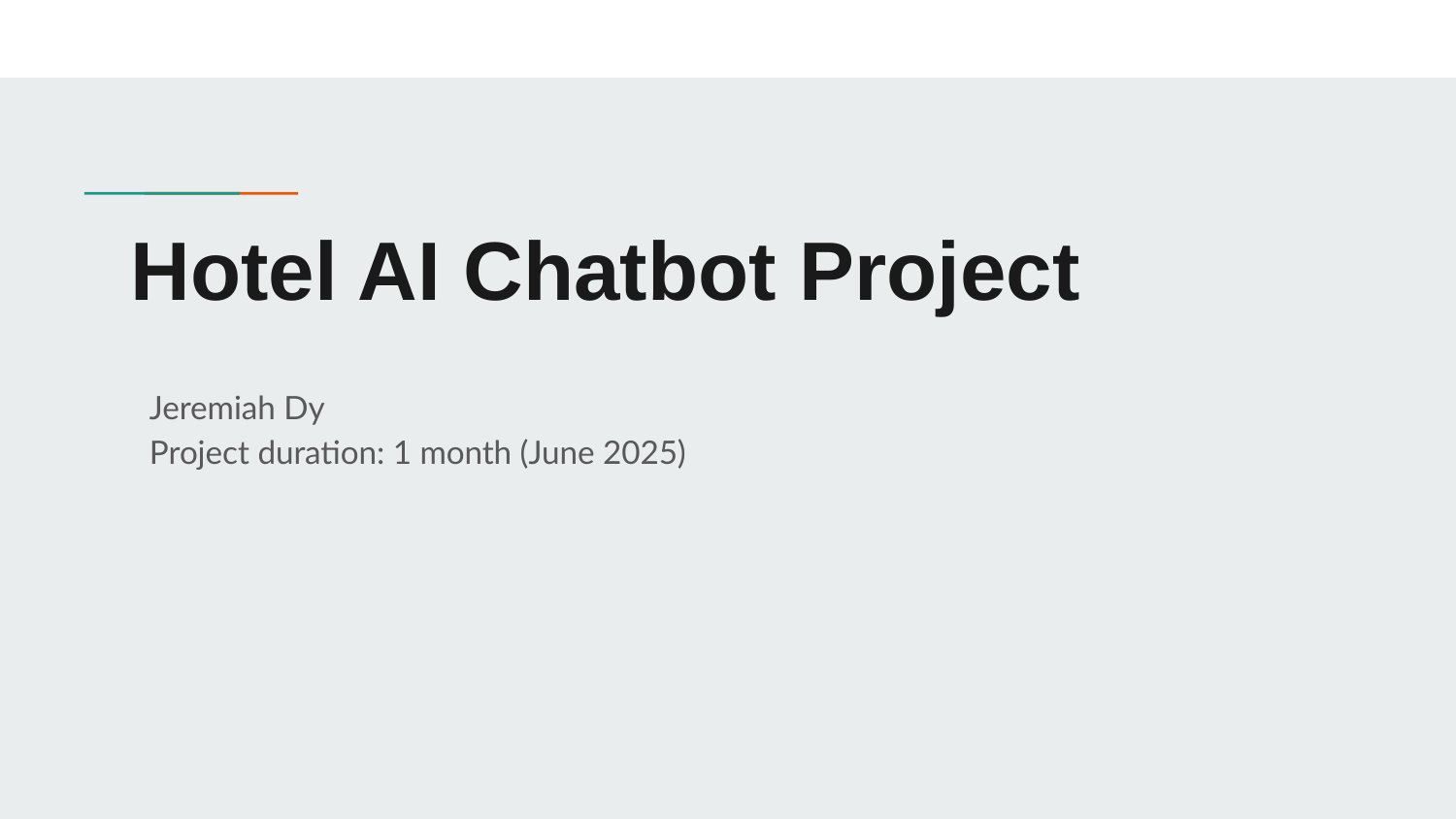

# Hotel AI Chatbot Project
Jeremiah Dy
Project duration: 1 month (June 2025)